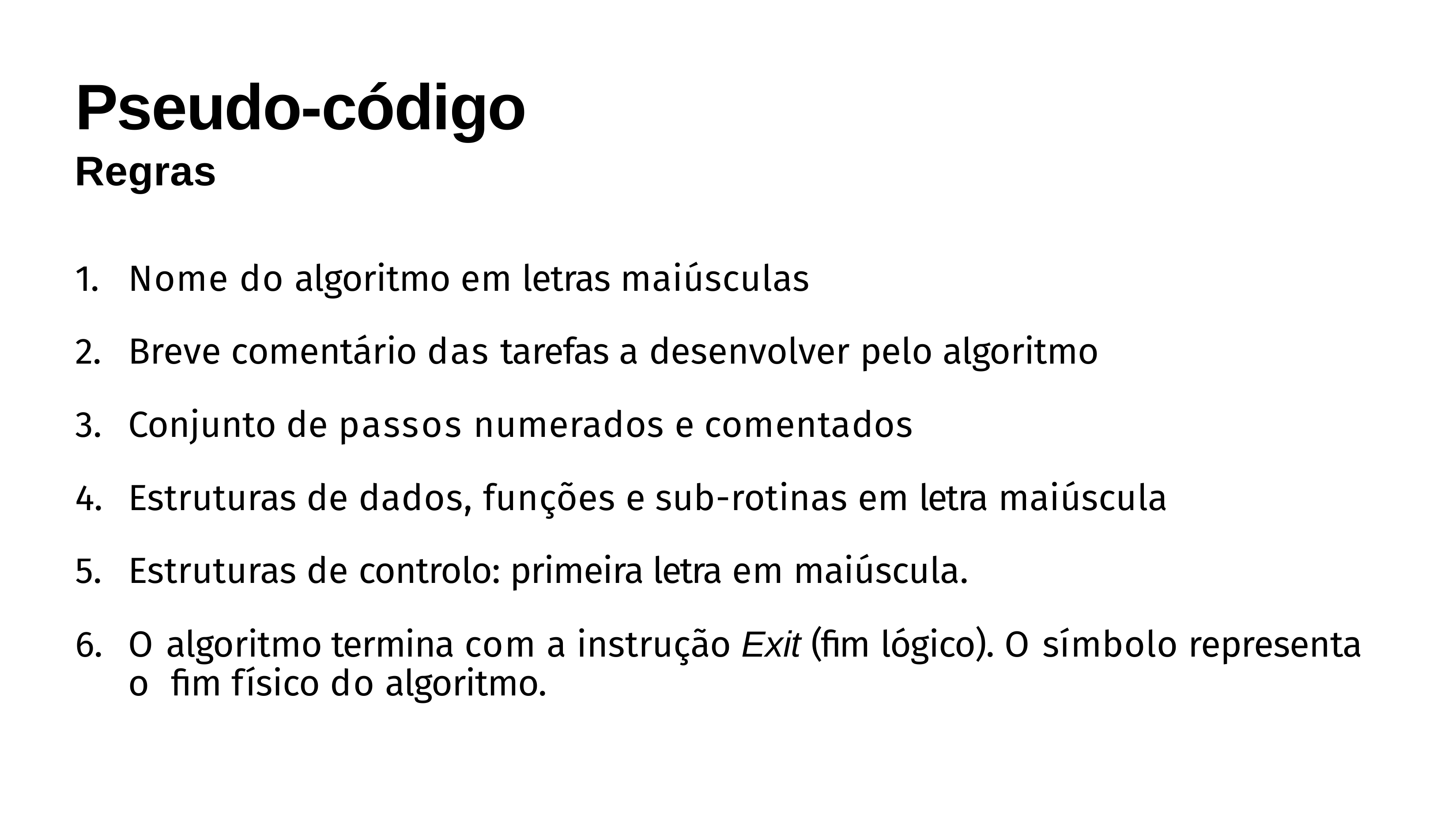

# Pseudo-código
Regras
Nome do algoritmo em letras maiúsculas
Breve comentário das tarefas a desenvolver pelo algoritmo
Conjunto de passos numerados e comentados
Estruturas de dados, funções e sub-rotinas em letra maiúscula
Estruturas de controlo: primeira letra em maiúscula.
O algoritmo termina com a instrução Exit (fim lógico). O símbolo representa o  fim físico do algoritmo.